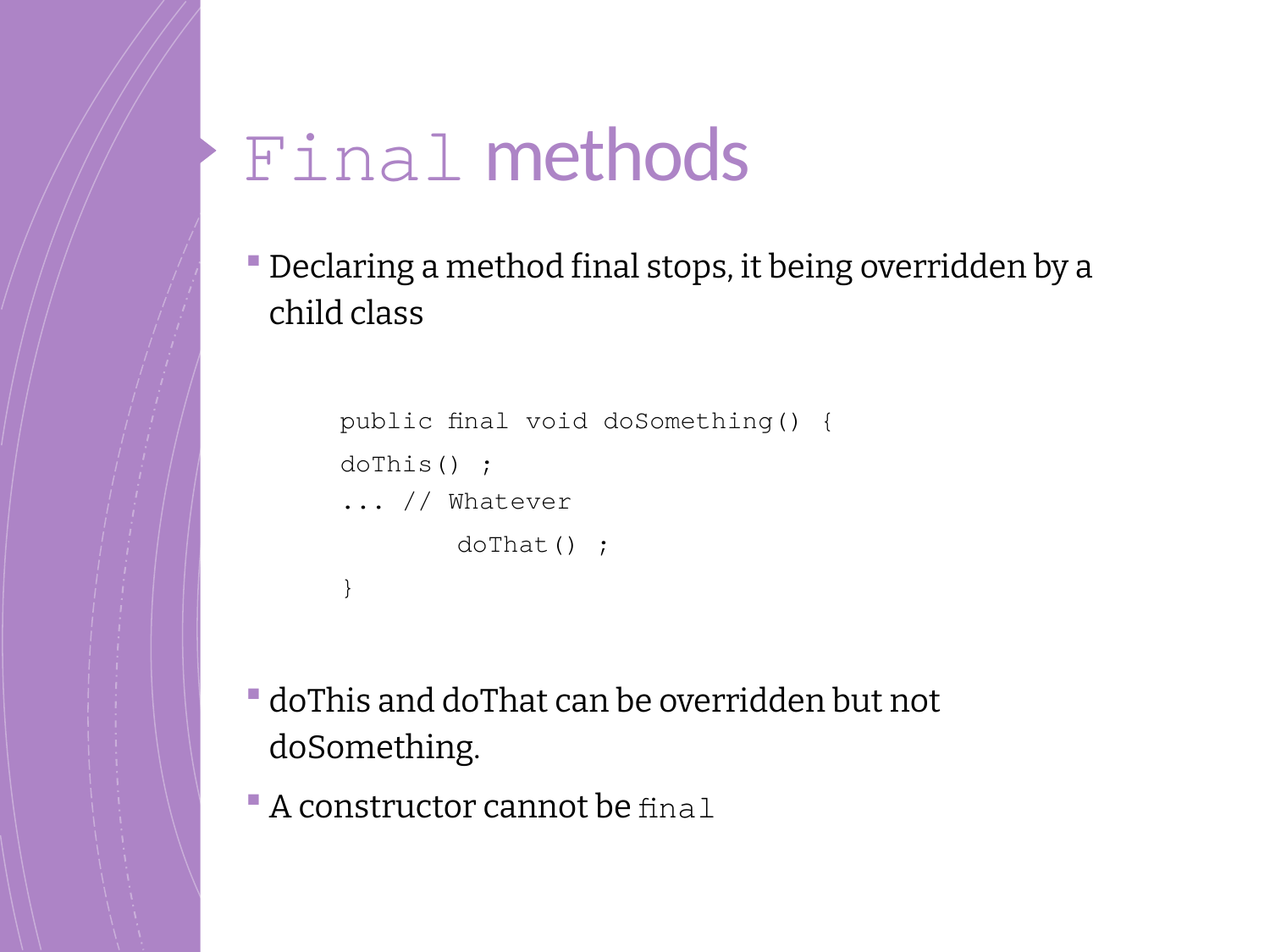

# Final methods

Declaring a method final stops, it being overridden by a child class

public final void doSomething() {
	doThis() ;
	... // Whatever
 	doThat() ;
}

doThis and doThat can be overridden but not doSomething.
A constructor cannot be final